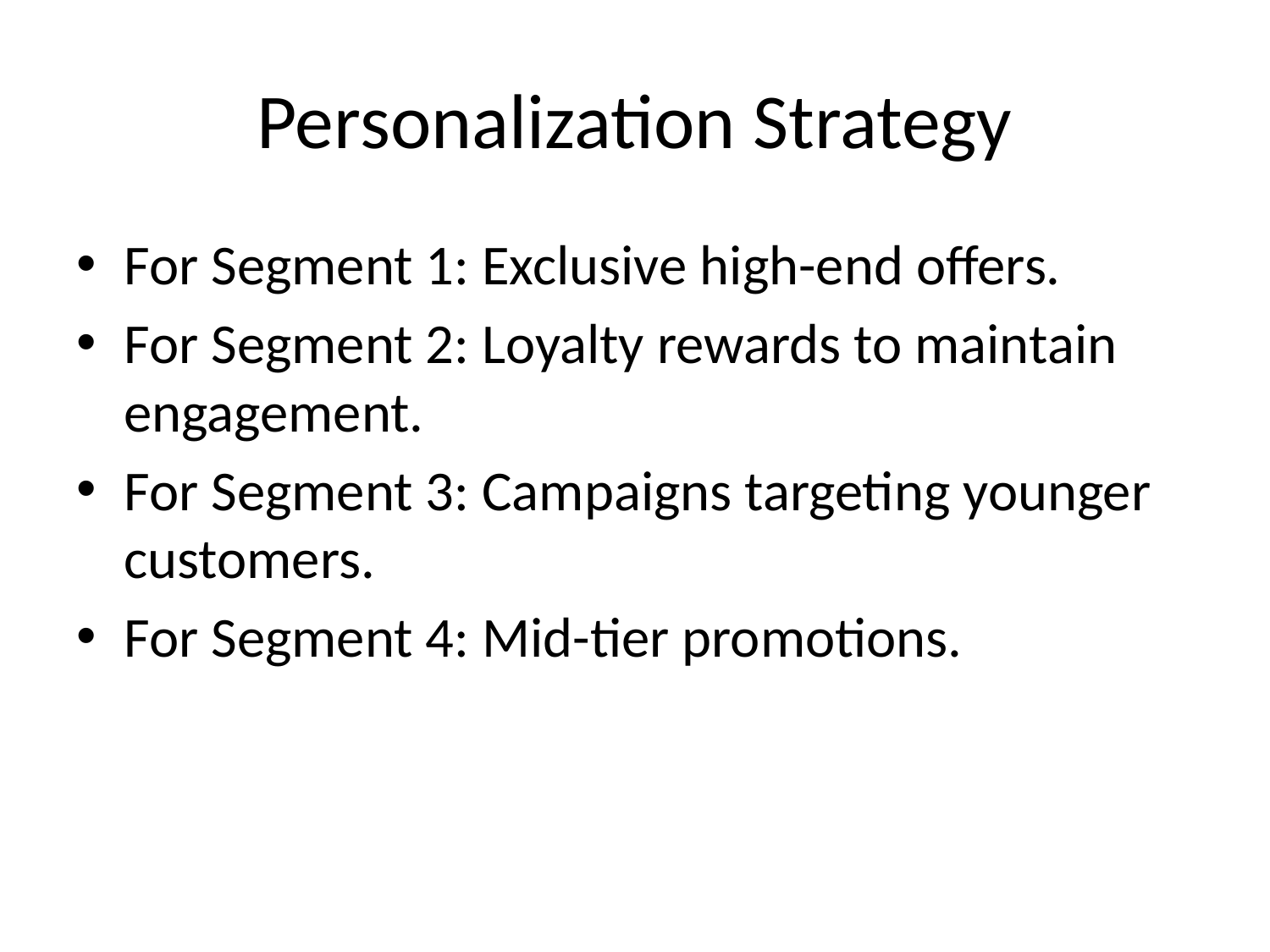

# Personalization Strategy
For Segment 1: Exclusive high-end offers.
For Segment 2: Loyalty rewards to maintain engagement.
For Segment 3: Campaigns targeting younger customers.
For Segment 4: Mid-tier promotions.